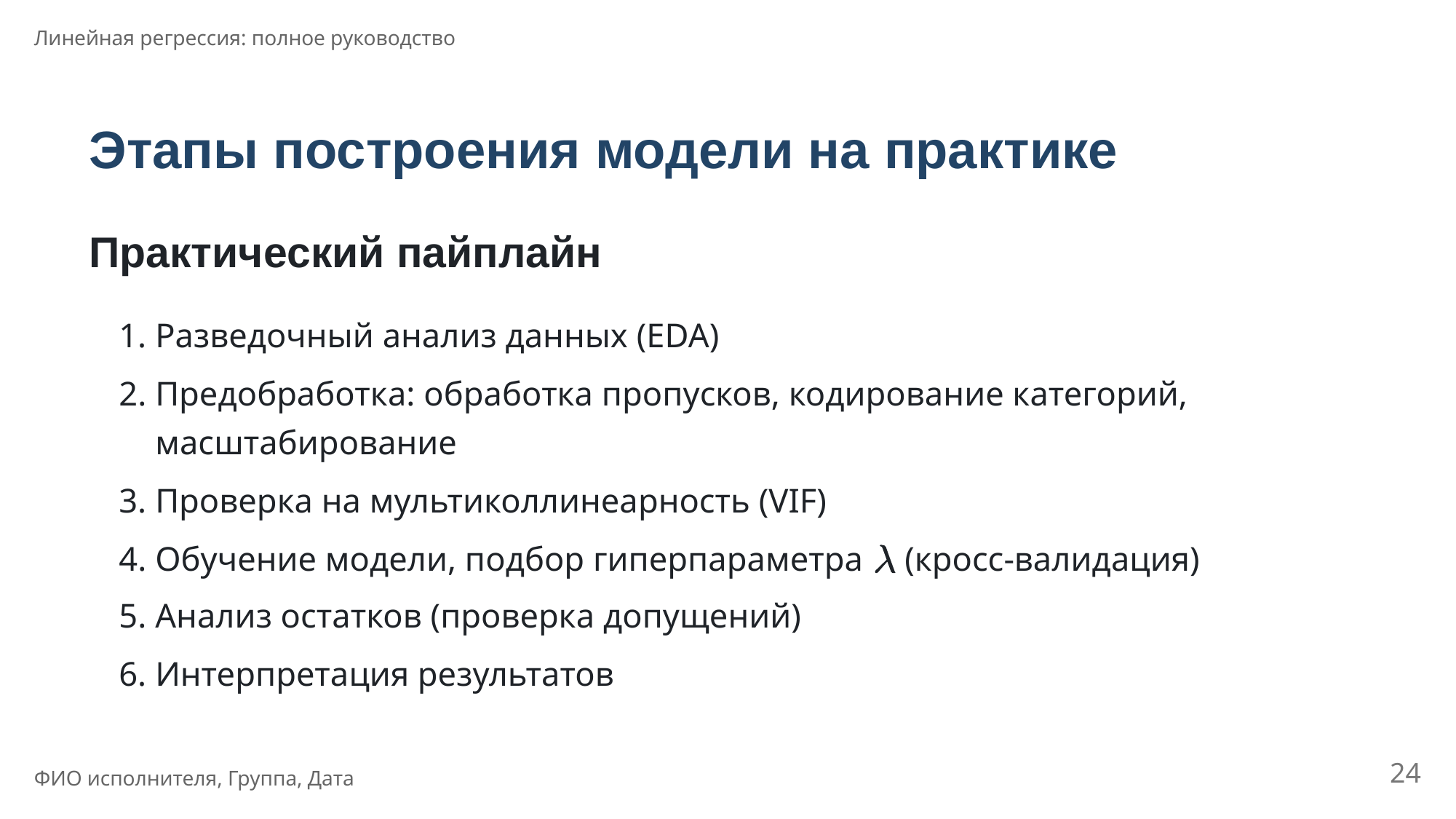

Линейная регрессия: полное руководство
Этапы построения модели на практике
Практический пайплайн
1. Разведочный анализ данных (EDA)
2. Предобработка: обработка пропусков, кодирование категорий,
масштабирование
3. Проверка на мультиколлинеарность (VIF)
4. Обучение модели, подбор гиперпараметра
 (кросс-валидация)

5. Анализ остатков (проверка допущений)
6. Интерпретация результатов
24
ФИО исполнителя, Группа, Дата